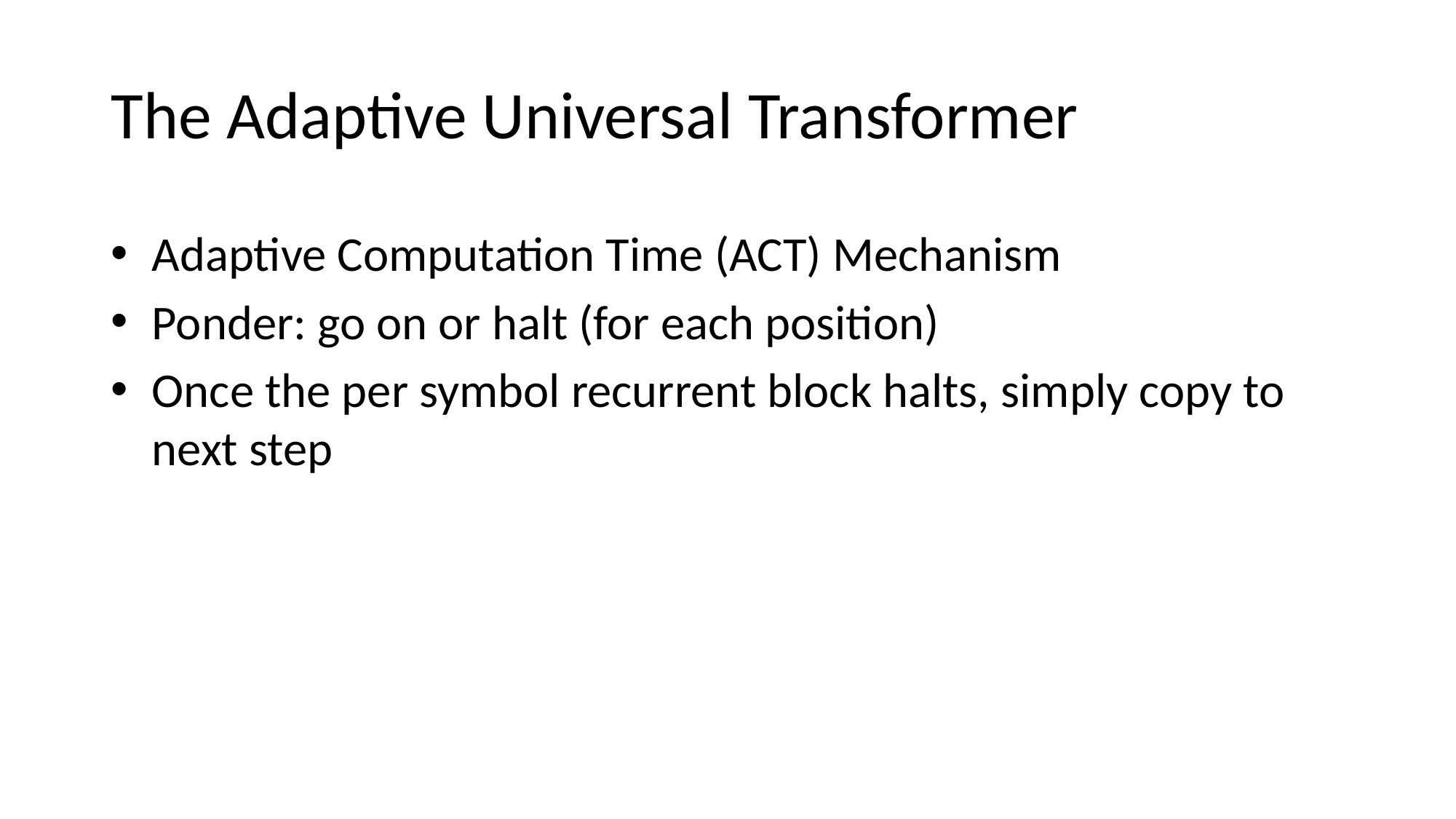

# The Adaptive Universal Transformer
Adaptive Computation Time (ACT) Mechanism
Ponder: go on or halt (for each position)
Once the per symbol recurrent block halts, simply copy to next step